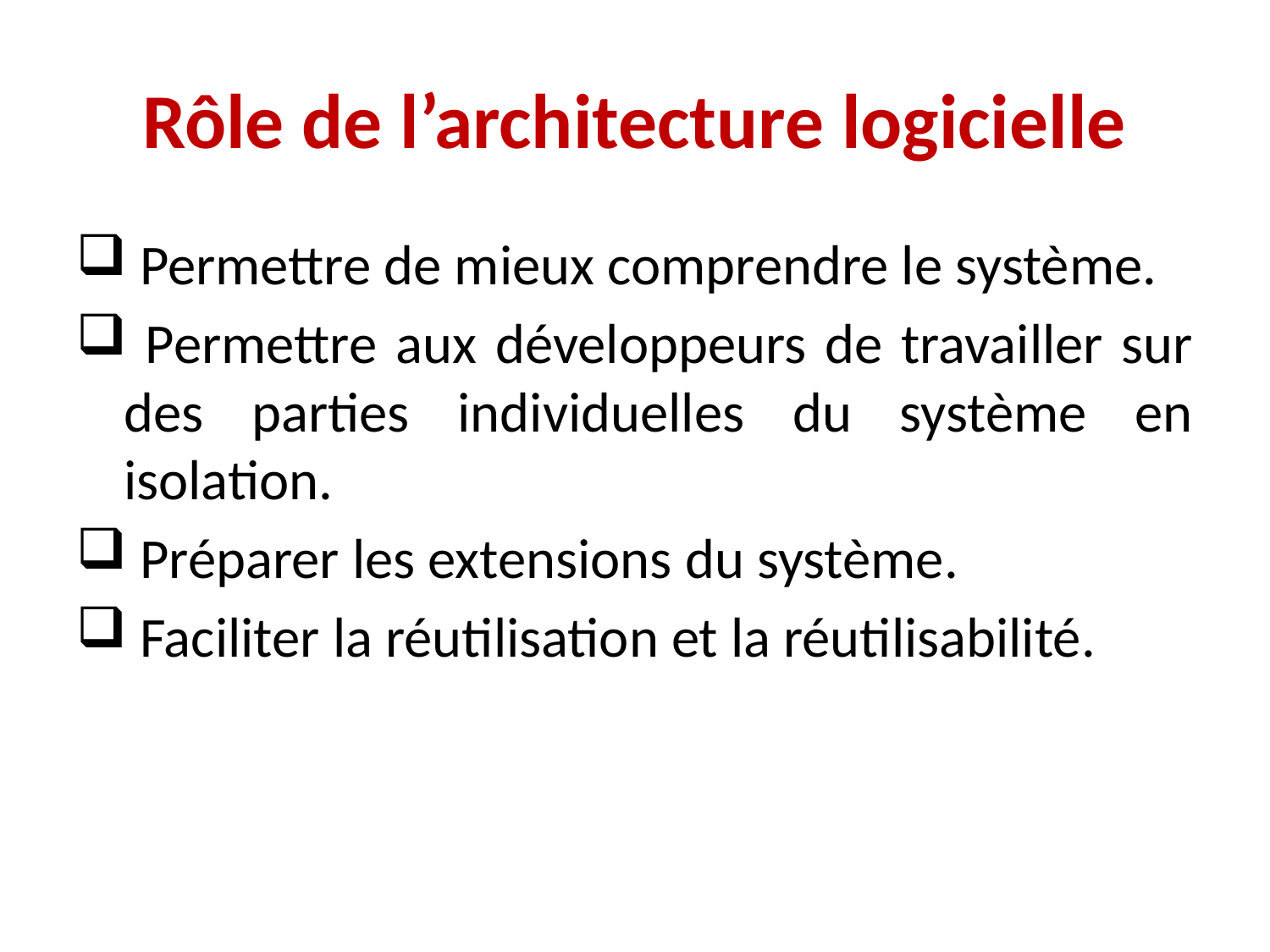

# Rôle de l’architecture logicielle
 Permettre de mieux comprendre le système.
 Permettre aux développeurs de travailler sur des parties individuelles du système en isolation.
 Préparer les extensions du système.
 Faciliter la réutilisation et la réutilisabilité.